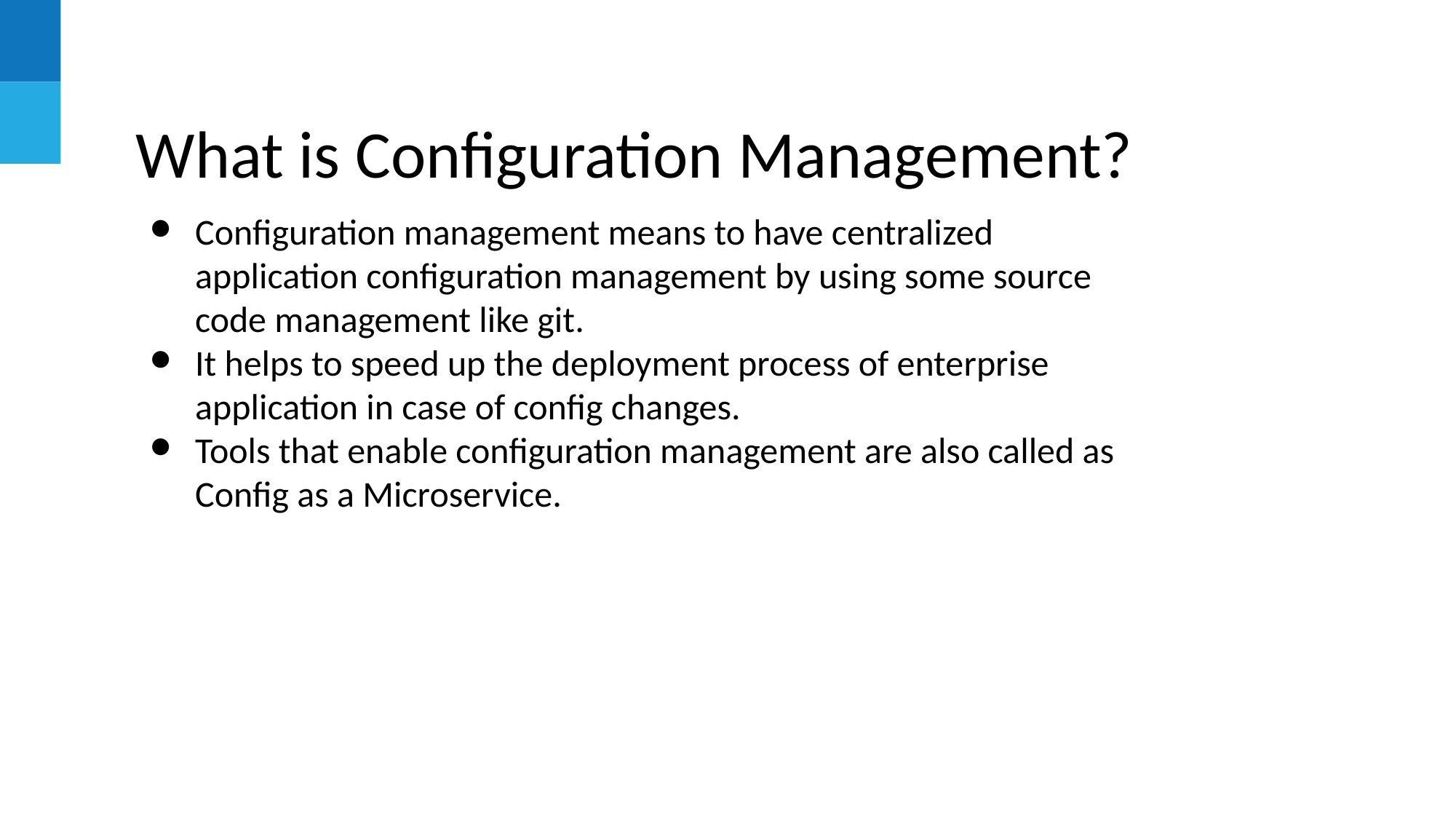

What is Configuration Management?
Configuration management means to have centralized application configuration management by using some source code management like git.
It helps to speed up the deployment process of enterprise application in case of config changes.
Tools that enable configuration management are also called as Config as a Microservice.